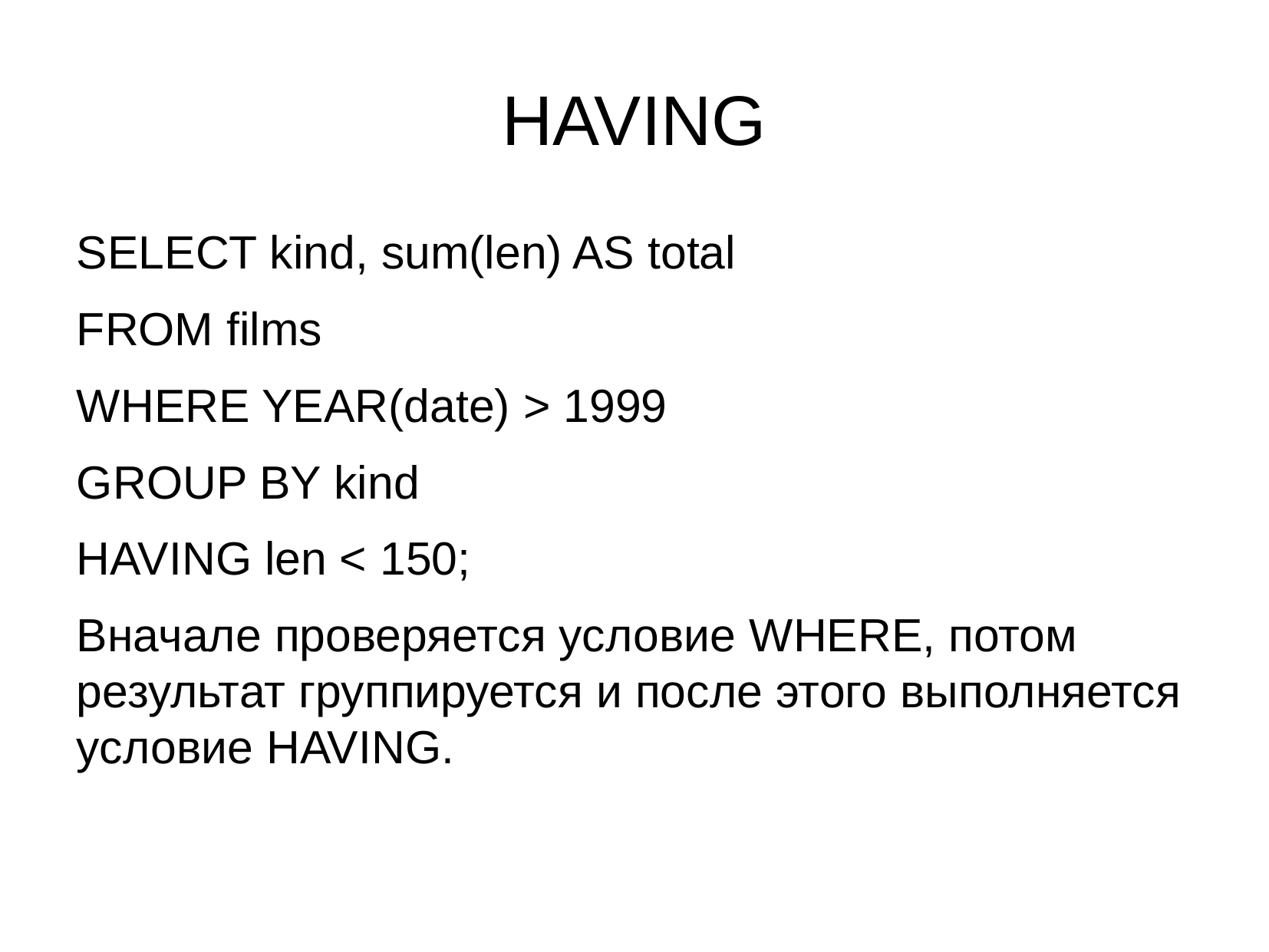

HAVING
SELECT kind, sum(len) AS total
FROM films
WHERE YEAR(date) > 1999
GROUP BY kind
HAVING len < 150;
Вначале проверяется условие WHERE, потом результат группируется и после этого выполняется условие HAVING.